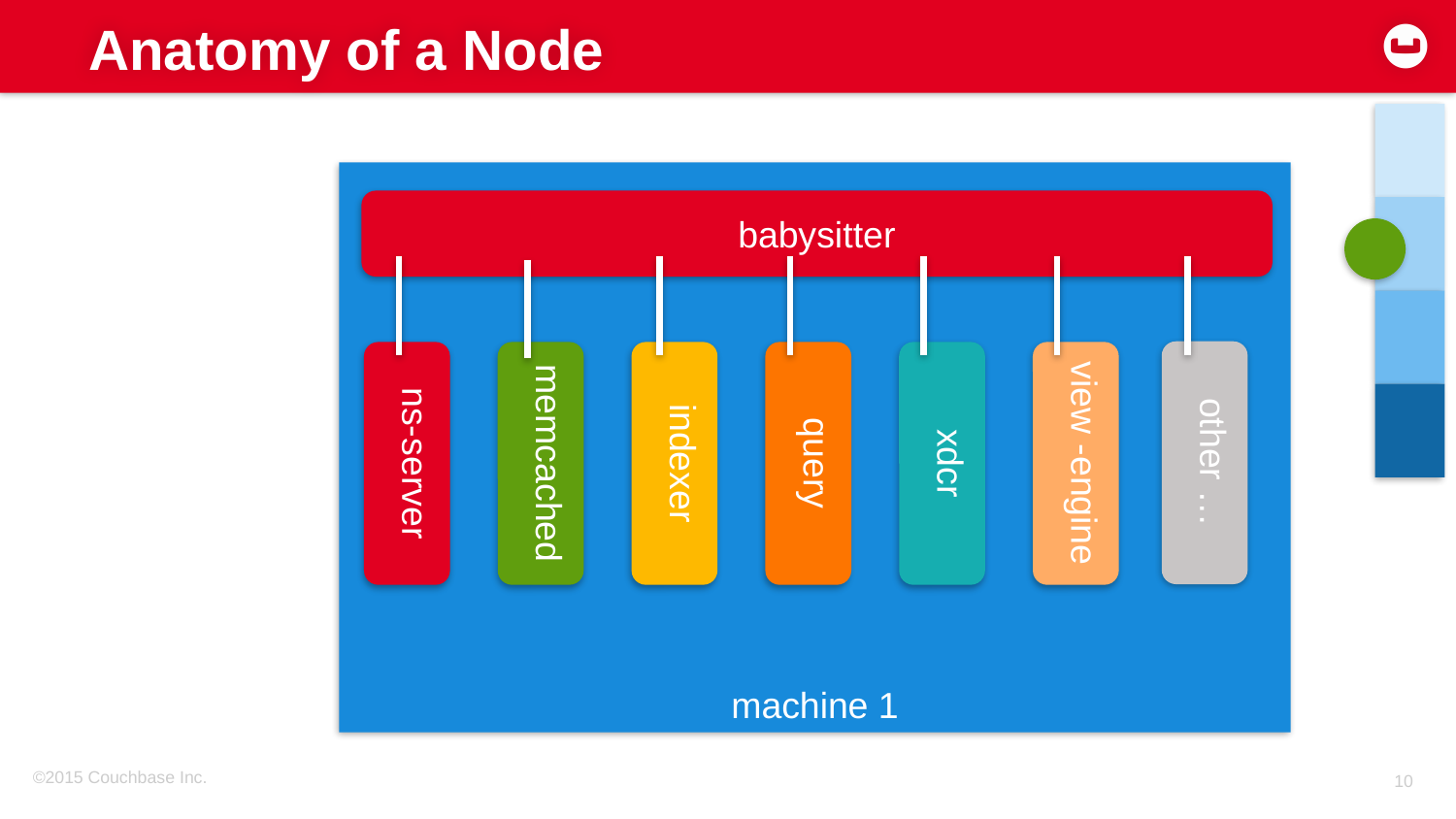

# Anatomy of a Node

machine 1
babysitter

other …
memcached
ns-server
indexer
query
xdcr
view -engine